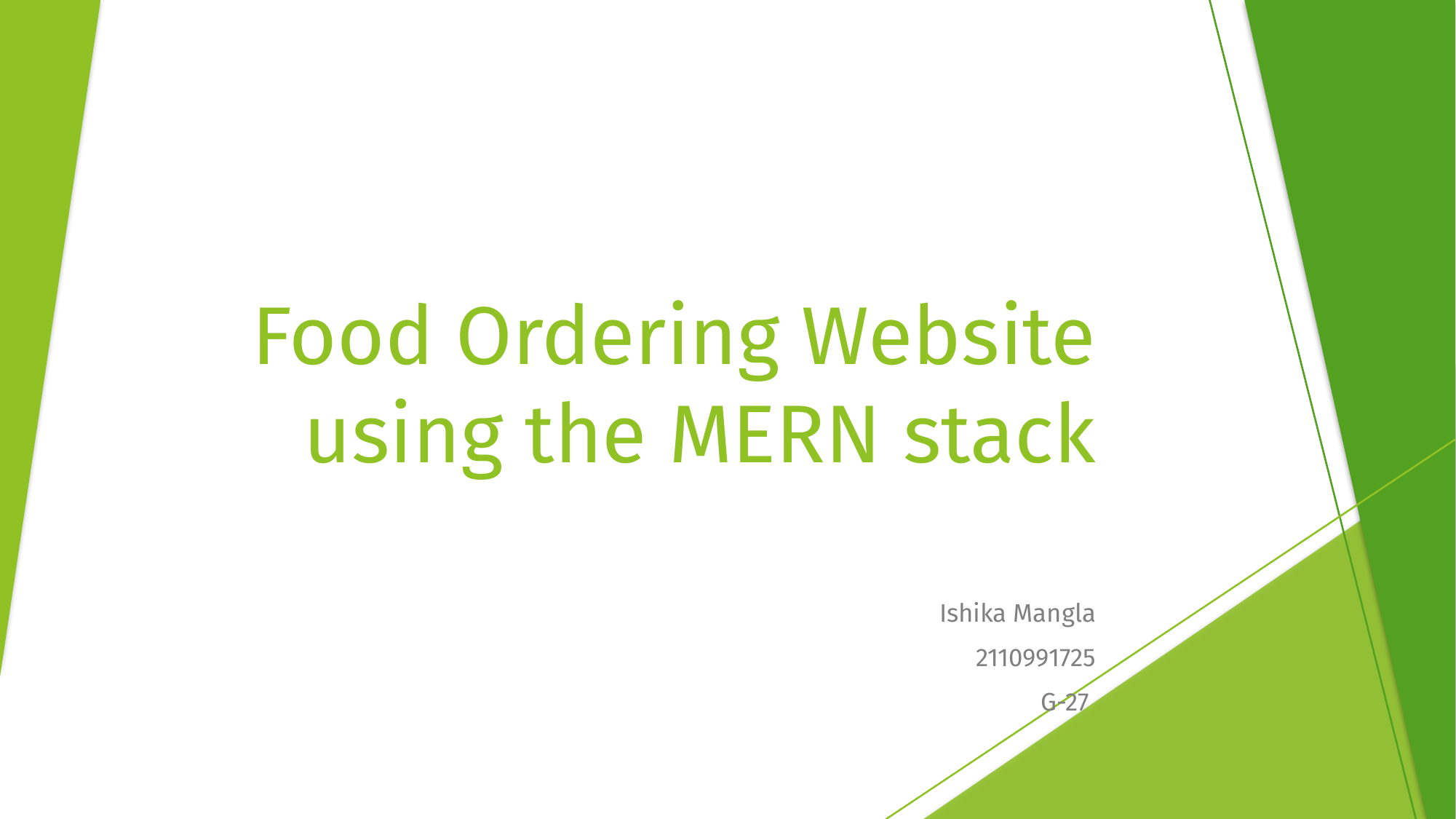

# Food Ordering Website using the MERN stack

Ishika Mangla
2110991725
G-27